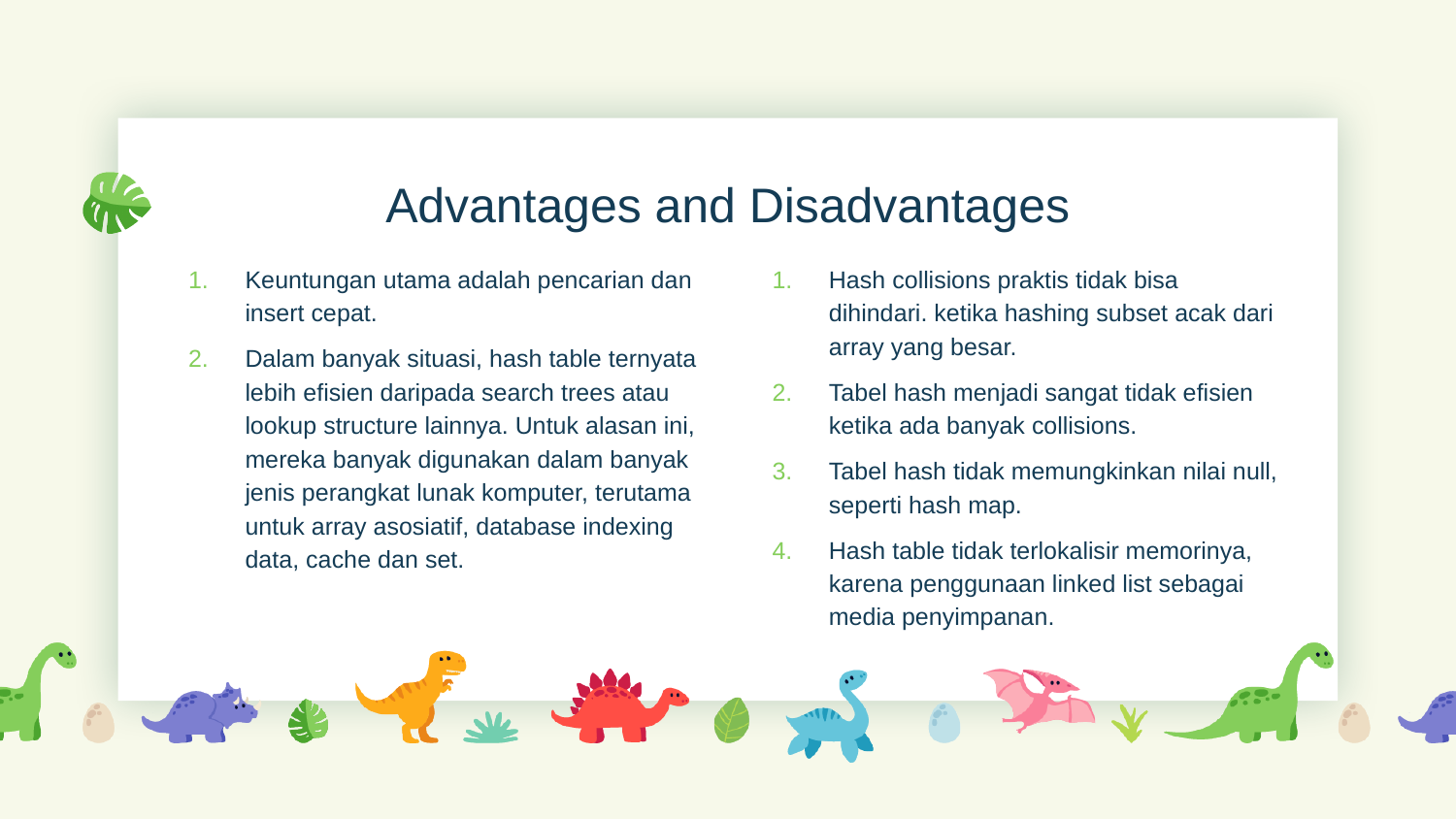

# Advantages and Disadvantages
Keuntungan utama adalah pencarian dan insert cepat.
Dalam banyak situasi, hash table ternyata lebih efisien daripada search trees atau lookup structure lainnya. Untuk alasan ini, mereka banyak digunakan dalam banyak jenis perangkat lunak komputer, terutama untuk array asosiatif, database indexing data, cache dan set.
Hash collisions praktis tidak bisa dihindari. ketika hashing subset acak dari array yang besar.
Tabel hash menjadi sangat tidak efisien ketika ada banyak collisions.
Tabel hash tidak memungkinkan nilai null, seperti hash map.
Hash table tidak terlokalisir memorinya, karena penggunaan linked list sebagai media penyimpanan.